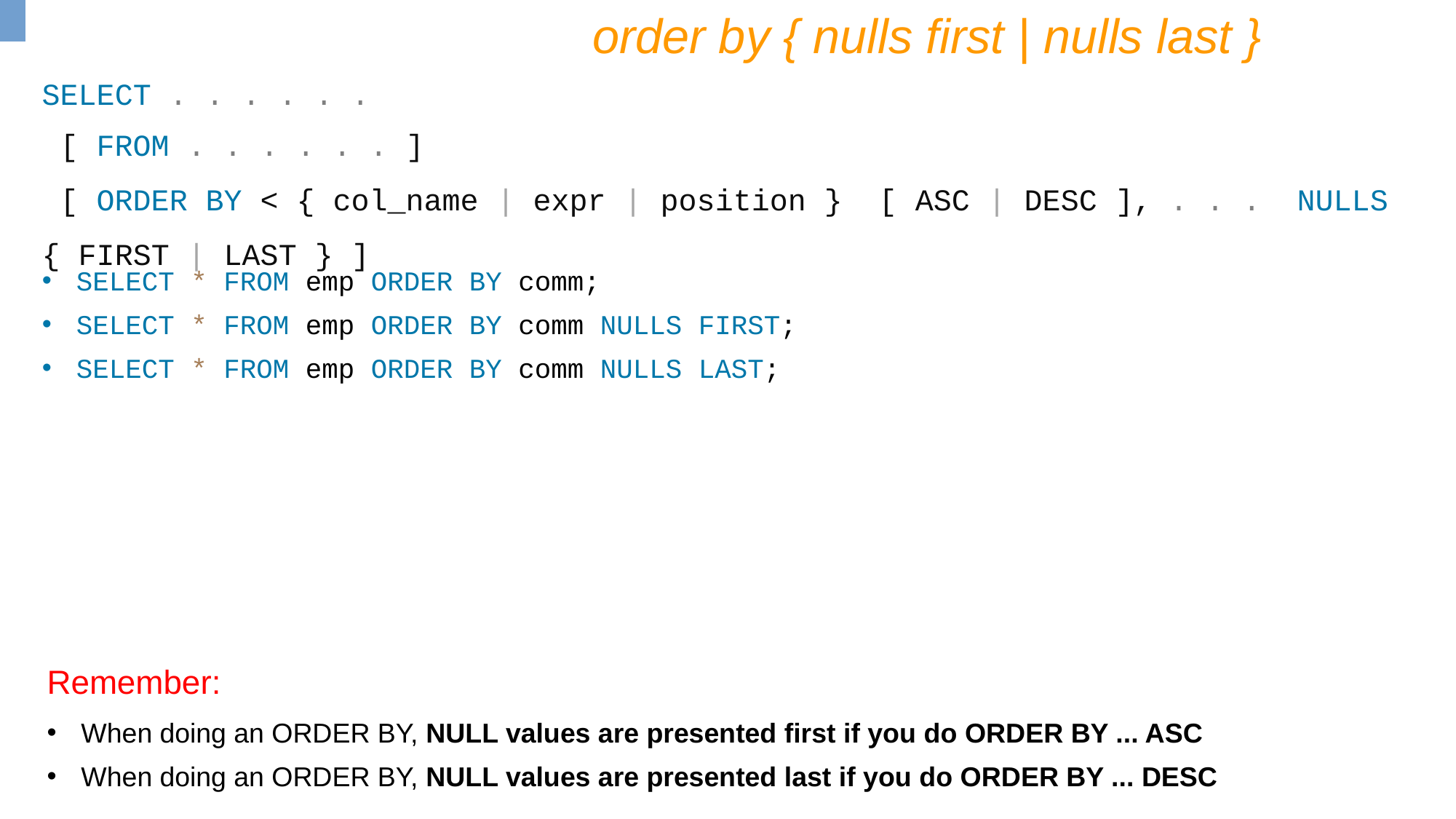

order by { nulls first | nulls last }
SELECT . . . . . .

 [ FROM . . . . . . ]
 [ ORDER BY < { col_name | expr | position }  [ ASC | DESC ], . . .  NULLS { FIRST | LAST } ]
SELECT * FROM emp ORDER BY comm;

SELECT * FROM emp ORDER BY comm NULLS FIRST;

SELECT * FROM emp ORDER BY comm NULLS LAST;
Remember:

When doing an ORDER BY, NULL values are presented first if you do ORDER BY ... ASC

When doing an ORDER BY, NULL values are presented last if you do ORDER BY ... DESC